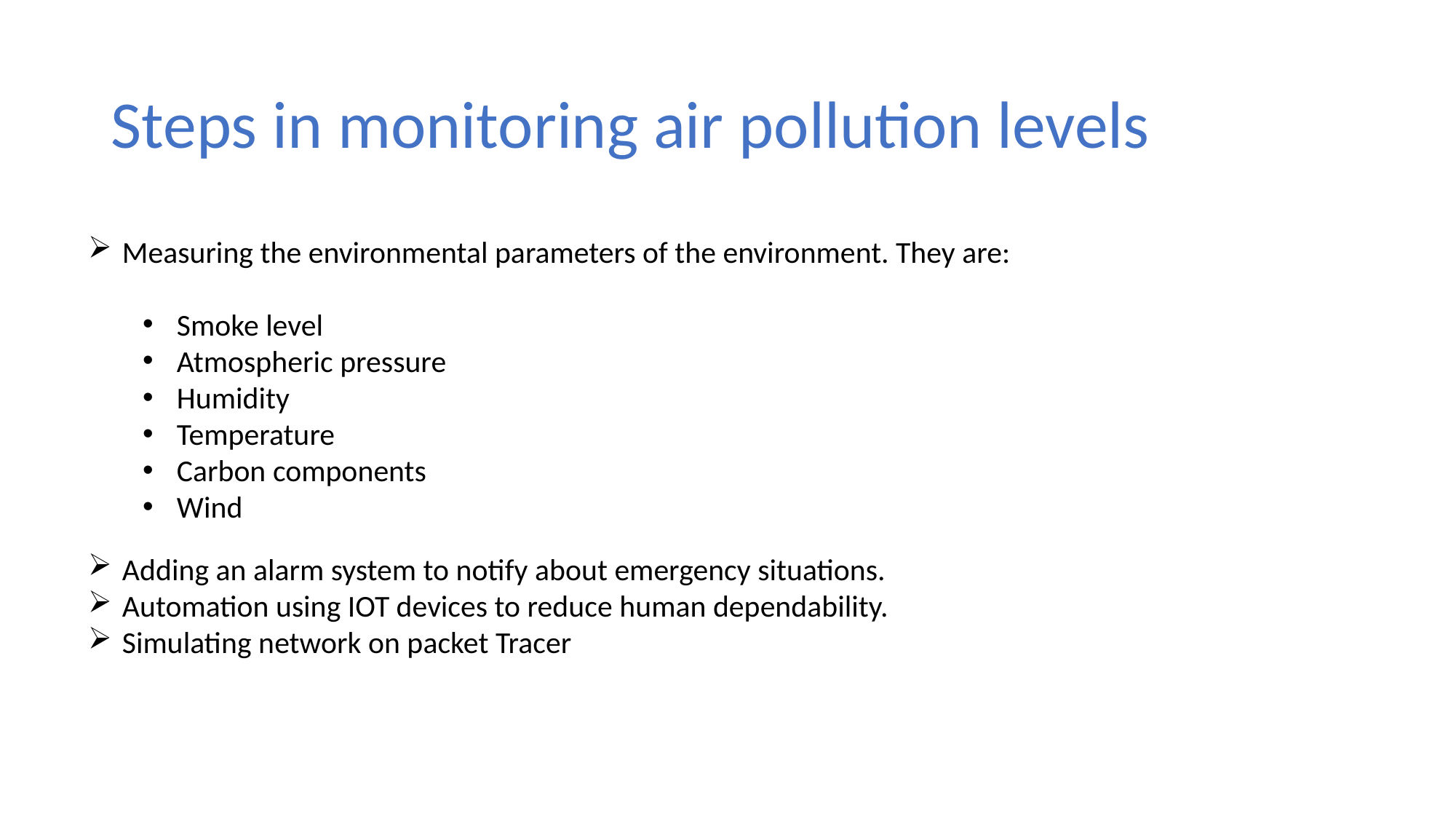

# Steps in monitoring air pollution levels
Measuring the environmental parameters of the environment. They are:

Smoke level
Atmospheric pressure
Humidity
Temperature
Carbon components
Wind
Adding an alarm system to notify about emergency situations.
Automation using IOT devices to reduce human dependability.
Simulating network on packet Tracer